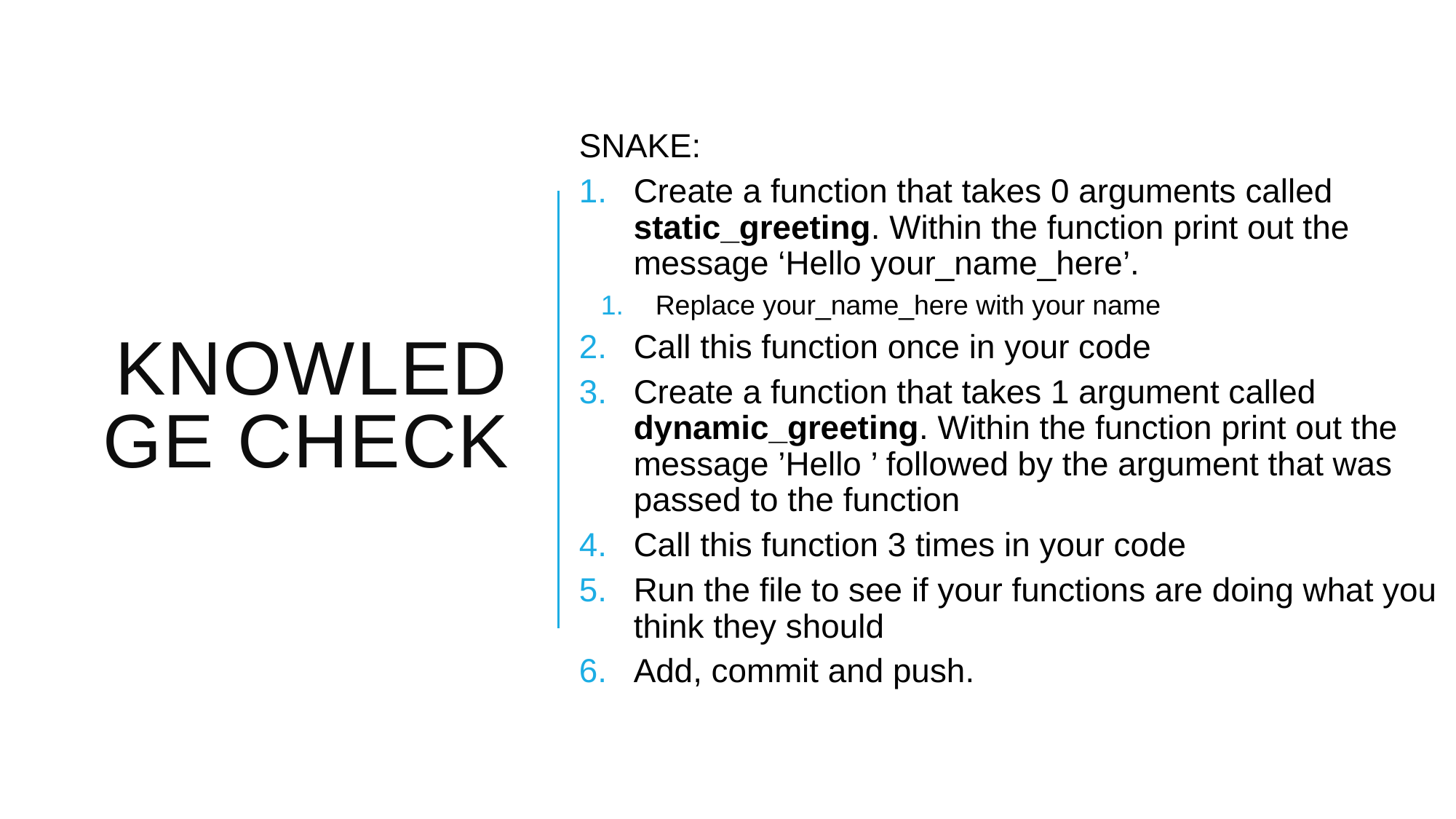

SNAKE:
Create a function that takes 0 arguments called static_greeting. Within the function print out the message ‘Hello your_name_here’.
Replace your_name_here with your name
Call this function once in your code
Create a function that takes 1 argument called dynamic_greeting. Within the function print out the message ’Hello ’ followed by the argument that was passed to the function
Call this function 3 times in your code
Run the file to see if your functions are doing what you think they should
Add, commit and push.
# Knowledge Check